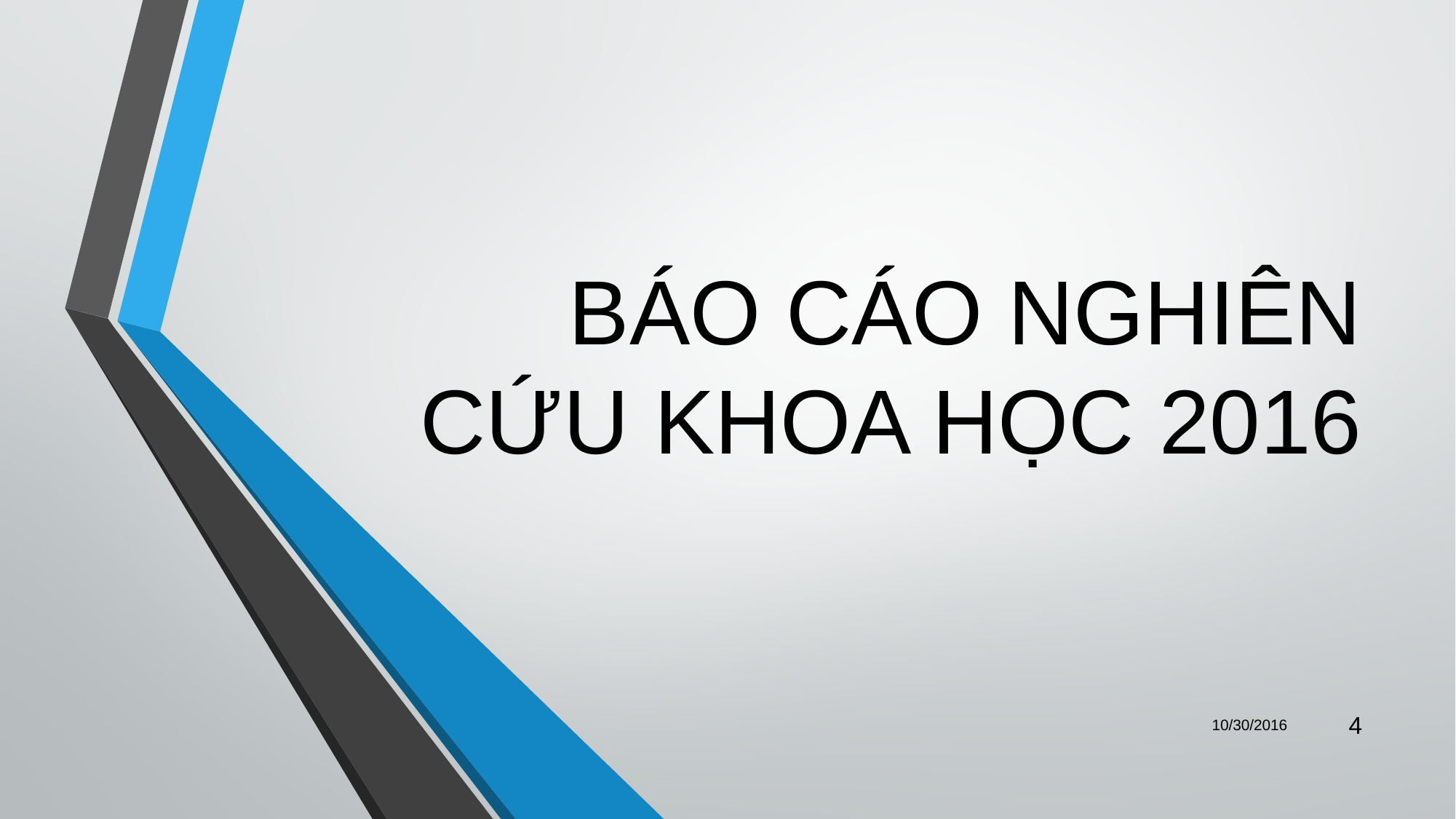

# BÁO CÁO NGHIÊN CỨU KHOA HỌC 2016
10/30/2016
4